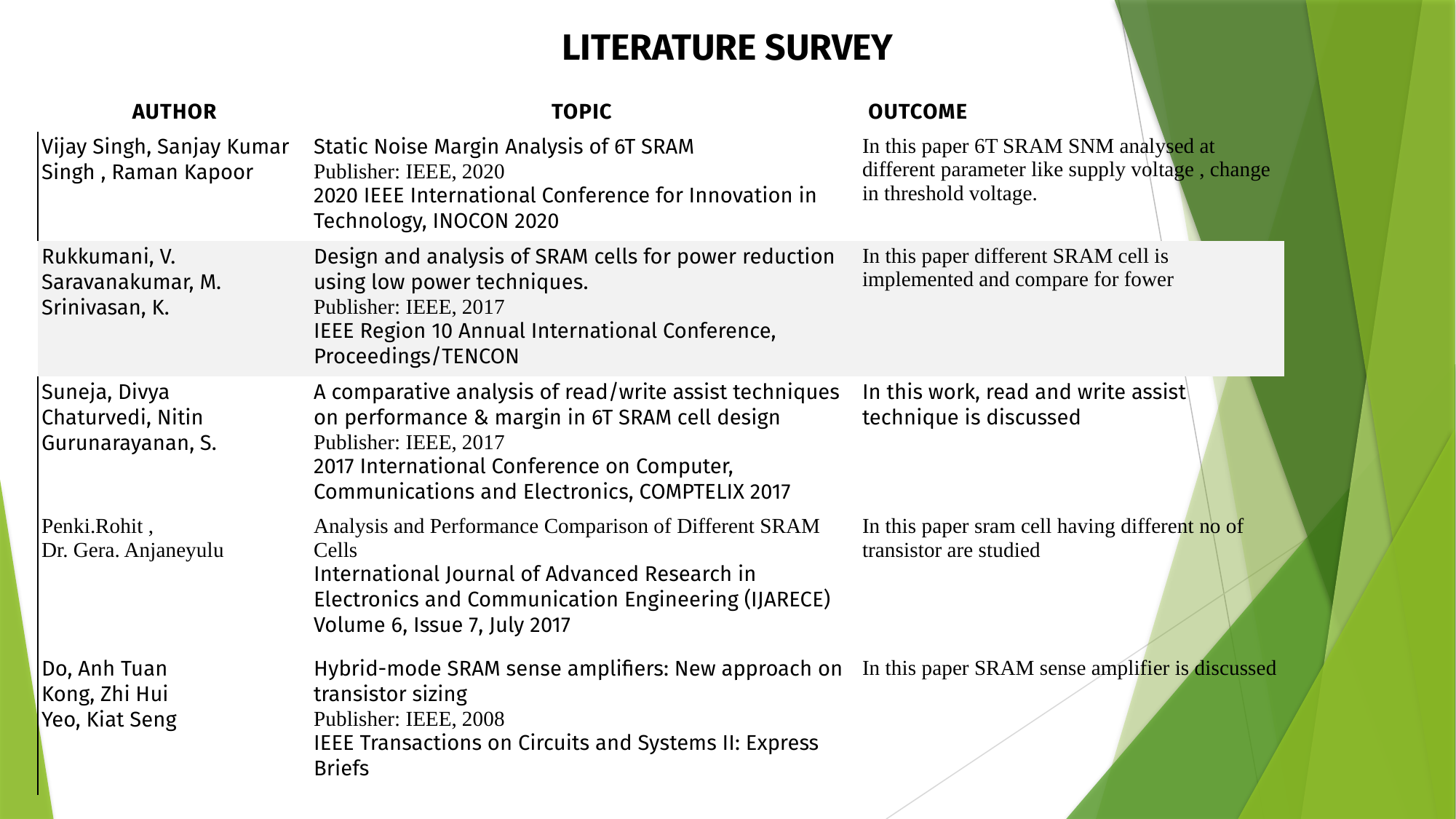

LITERATURE SURVEY
| Author | Topic | Outcome |
| --- | --- | --- |
| Vijay Singh, Sanjay Kumar Singh , Raman Kapoor | Static Noise Margin Analysis of 6T SRAM Publisher: IEEE, 2020 2020 IEEE International Conference for Innovation in Technology, INOCON 2020 | In this paper 6T SRAM SNM analysed at different parameter like supply voltage , change in threshold voltage. |
| Rukkumani, V. Saravanakumar, M. Srinivasan, K. | Design and analysis of SRAM cells for power reduction using low power techniques. Publisher: IEEE, 2017 IEEE Region 10 Annual International Conference, Proceedings/TENCON | In this paper different SRAM cell is implemented and compare for fower |
| Suneja, Divya Chaturvedi, Nitin Gurunarayanan, S. | A comparative analysis of read/write assist techniques on performance & margin in 6T SRAM cell design Publisher: IEEE, 2017 2017 International Conference on Computer, Communications and Electronics, COMPTELIX 2017 | In this work, read and write assist technique is discussed |
| Penki.Rohit , Dr. Gera. Anjaneyulu | Analysis and Performance Comparison of Different SRAM Cells International Journal of Advanced Research in Electronics and Communication Engineering (IJARECE) Volume 6, Issue 7, July 2017 | In this paper sram cell having different no of transistor are studied |
| Do, Anh Tuan Kong, Zhi Hui Yeo, Kiat Seng | Hybrid-mode SRAM sense amplifiers: New approach on transistor sizing Publisher: IEEE, 2008 IEEE Transactions on Circuits and Systems II: Express Briefs | In this paper SRAM sense amplifier is discussed |